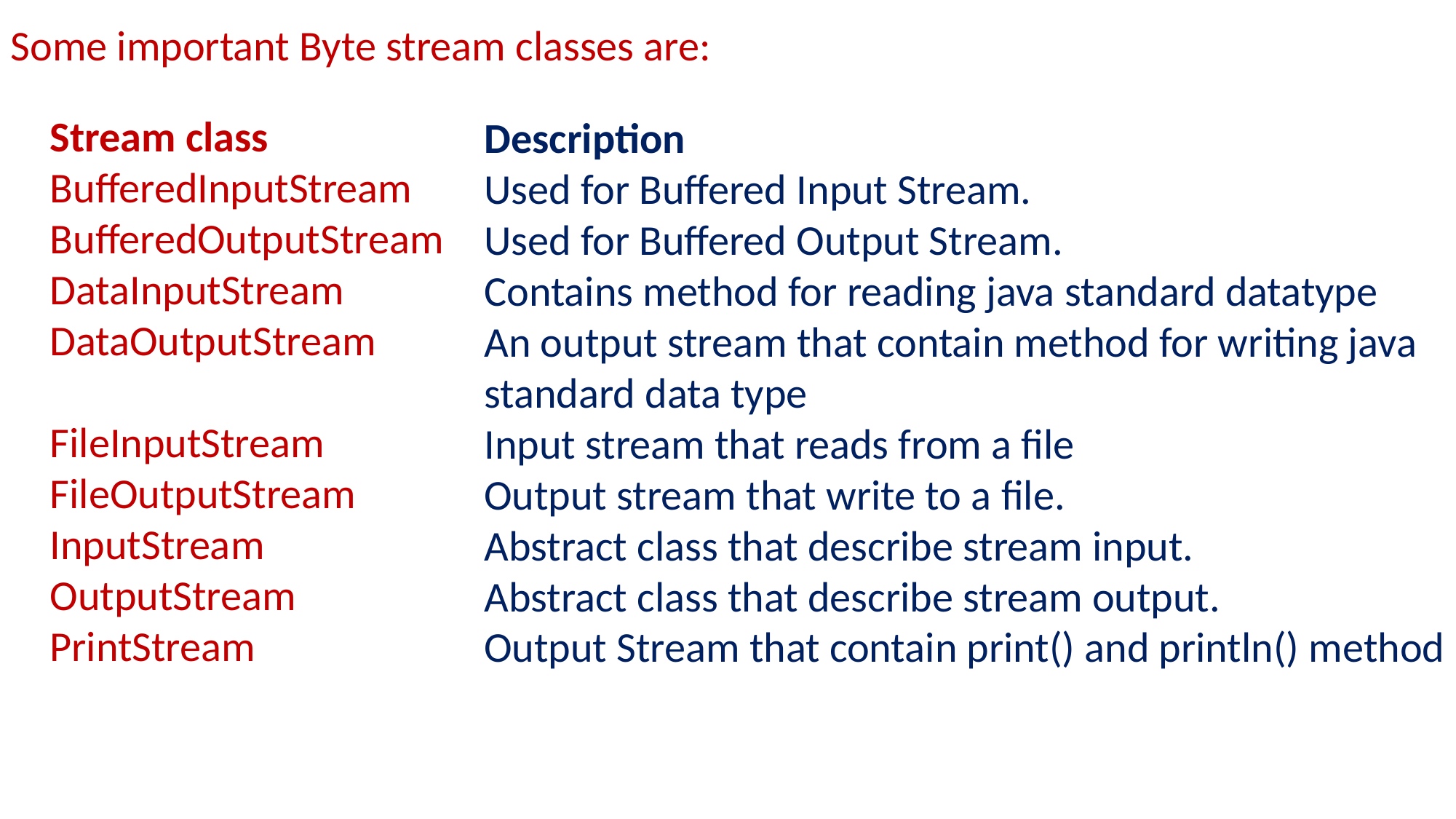

Some important Byte stream classes are:

Stream class
BufferedInputStream
BufferedOutputStream
DataInputStream
DataOutputStream

FileInputStream
FileOutputStream
InputStream
OutputStream
PrintStream
Description
Used for Buffered Input Stream.
Used for Buffered Output Stream.
Contains method for reading java standard datatype
An output stream that contain method for writing java
standard data type
Input stream that reads from a file
Output stream that write to a file.
Abstract class that describe stream input.
Abstract class that describe stream output.
Output Stream that contain print() and println() method